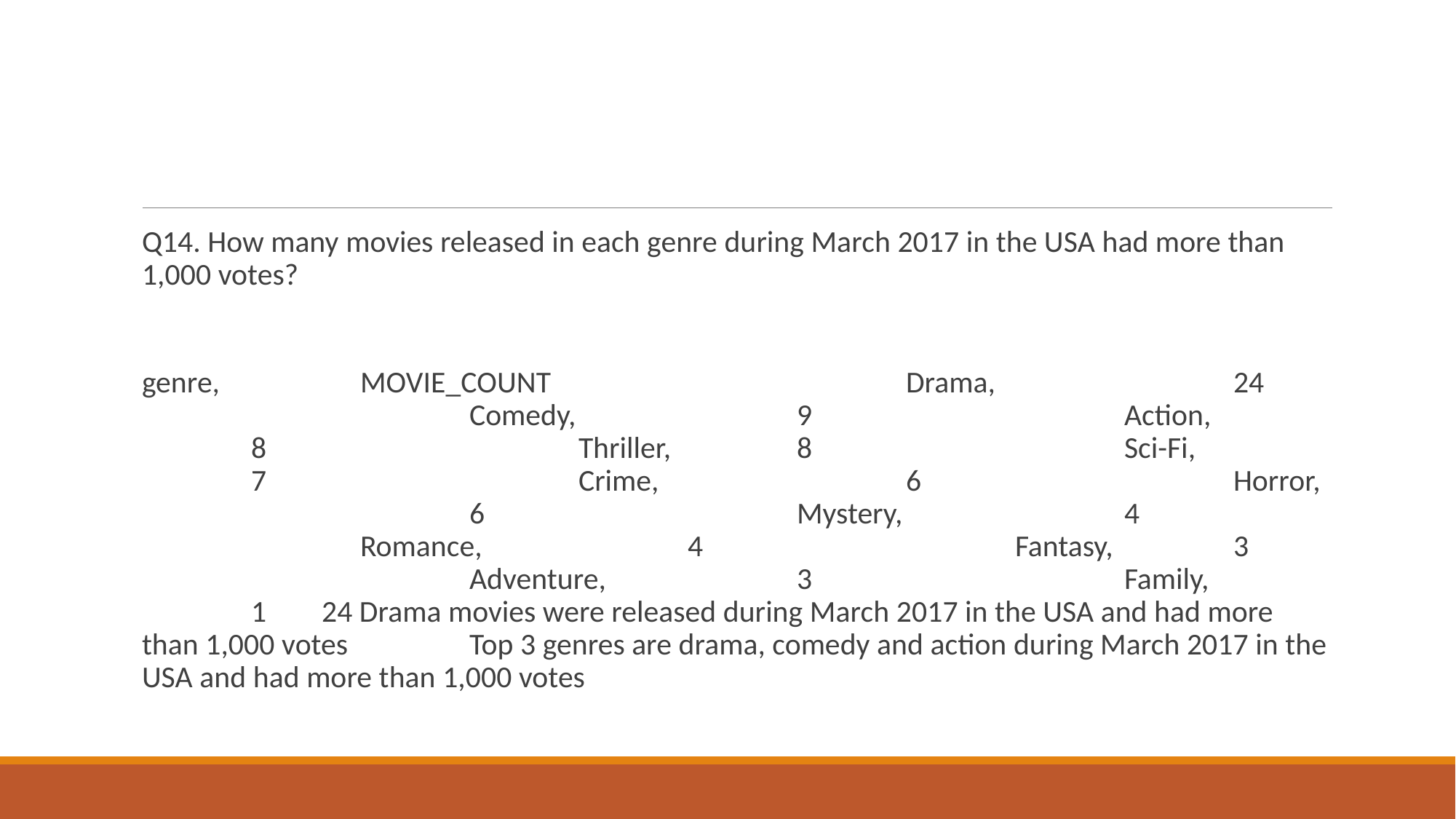

#
Q14. How many movies released in each genre during March 2017 in the USA had more than 1,000 votes?

genre, 		MOVIE_COUNT				Drama, 			24			Comedy, 		9			Action, 		8			Thriller, 		8			Sci-Fi, 		7			Crime, 			6			Horror,			6			Mystery, 		4			Romance,		4			Fantasy, 		3			Adventure, 		3			Family, 		1        24 Drama movies were released during March 2017 in the USA and had more than 1,000 votes		Top 3 genres are drama, comedy and action during March 2017 in the USA and had more than 1,000 votes